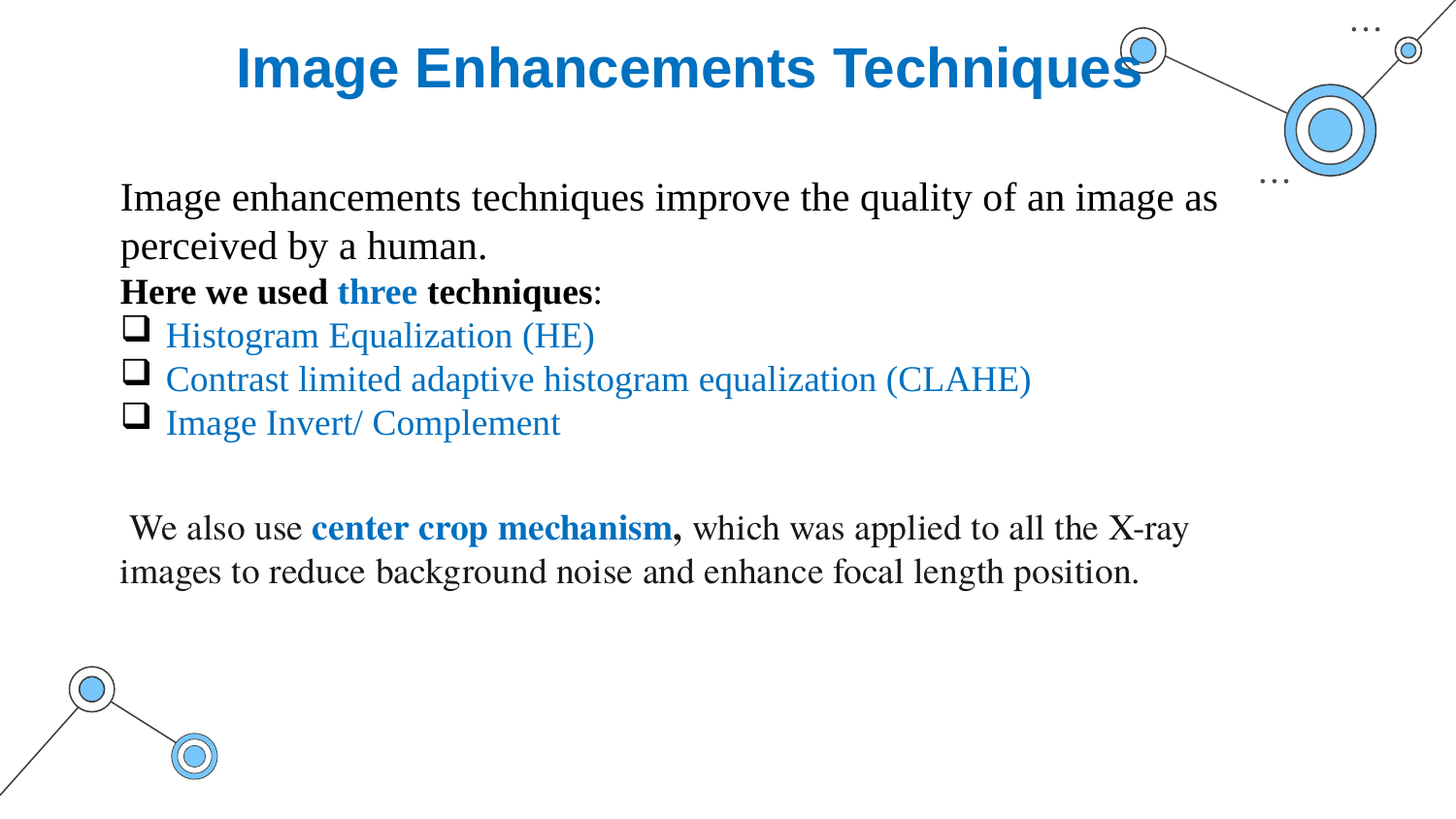

# Image Enhancements Techniques
Image enhancements techniques improve the quality of an image as perceived by a human.
Here we used three techniques:
Histogram Equalization (HE)
Contrast limited adaptive histogram equalization (CLAHE)
Image Invert/ Complement

 We also use center crop mechanism, which was applied to all the X-ray images to reduce background noise and enhance focal length position.